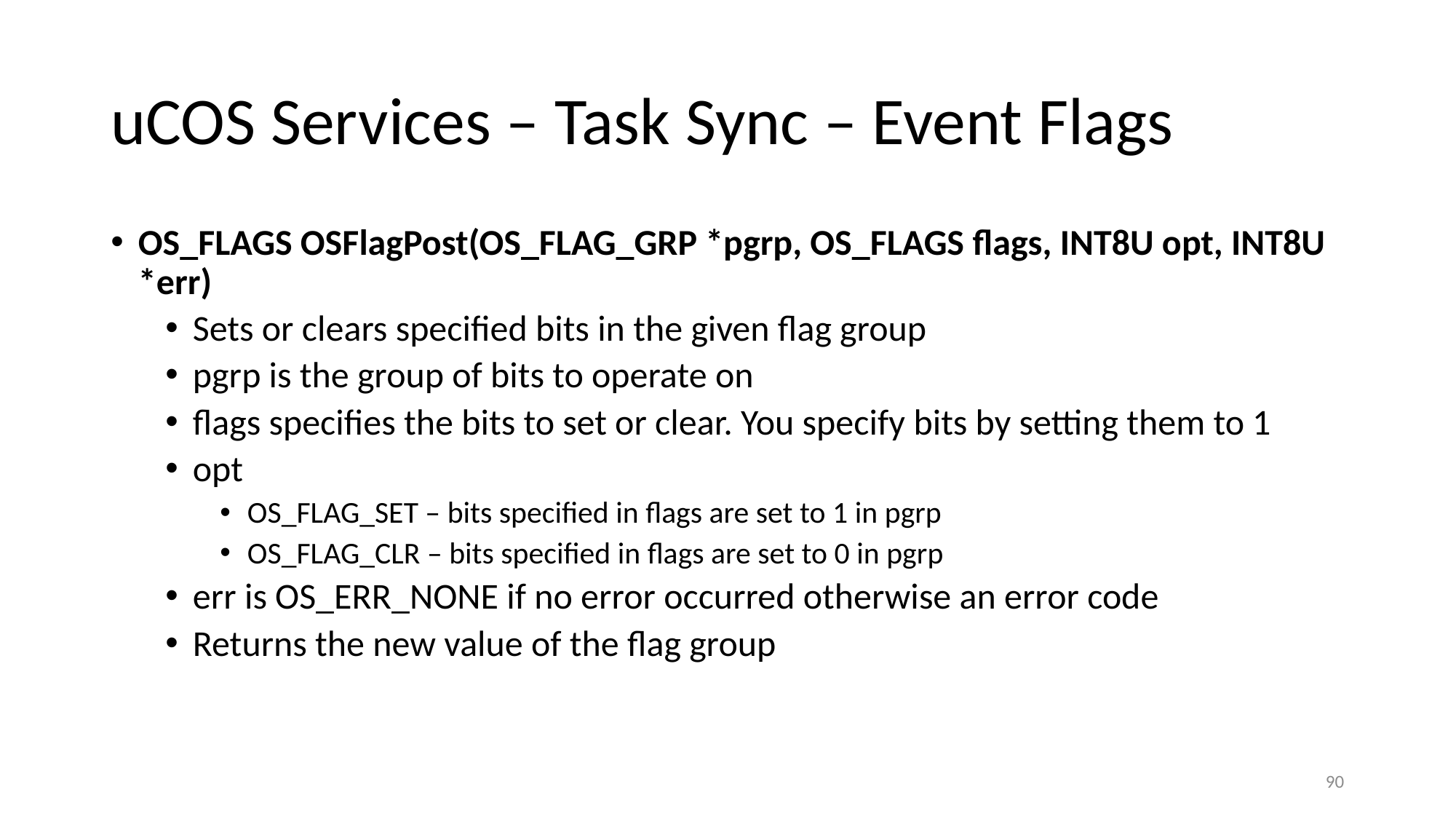

# uCOS Services – Task Sync – Event Flags
OS_FLAGS OSFlagPost(OS_FLAG_GRP *pgrp, OS_FLAGS flags, INT8U opt, INT8U *err)
Sets or clears specified bits in the given flag group
pgrp is the group of bits to operate on
flags specifies the bits to set or clear. You specify bits by setting them to 1
opt
OS_FLAG_SET – bits specified in flags are set to 1 in pgrp
OS_FLAG_CLR – bits specified in flags are set to 0 in pgrp
err is OS_ERR_NONE if no error occurred otherwise an error code
Returns the new value of the flag group

90